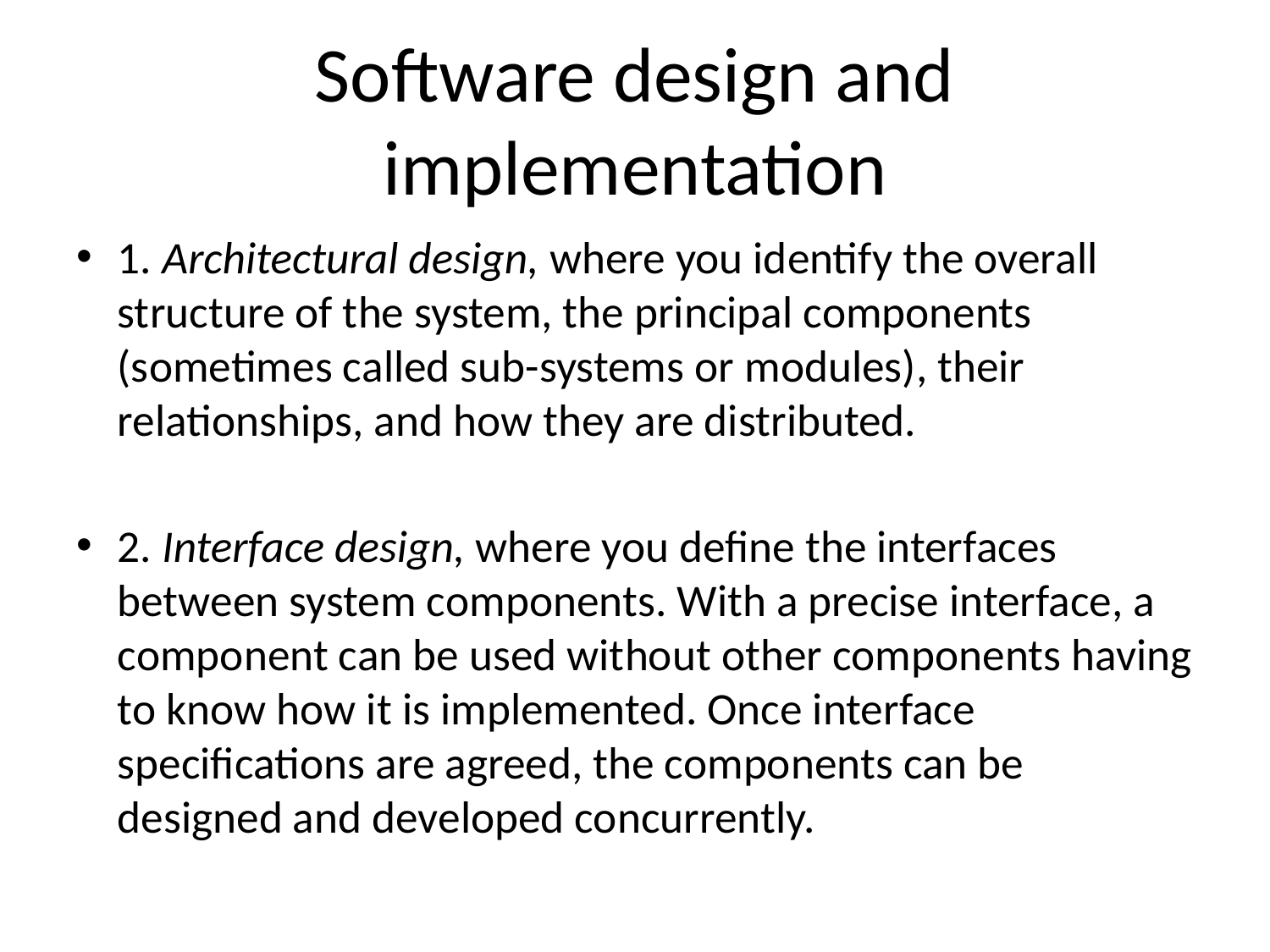

# Software design and implementation
1. Architectural design, where you identify the overall structure of the system, the principal components (sometimes called sub-systems or modules), their relationships, and how they are distributed.

2. Interface design, where you define the interfaces between system components. With a precise interface, a component can be used without other components having to know how it is implemented. Once interface specifications are agreed, the components can be designed and developed concurrently.